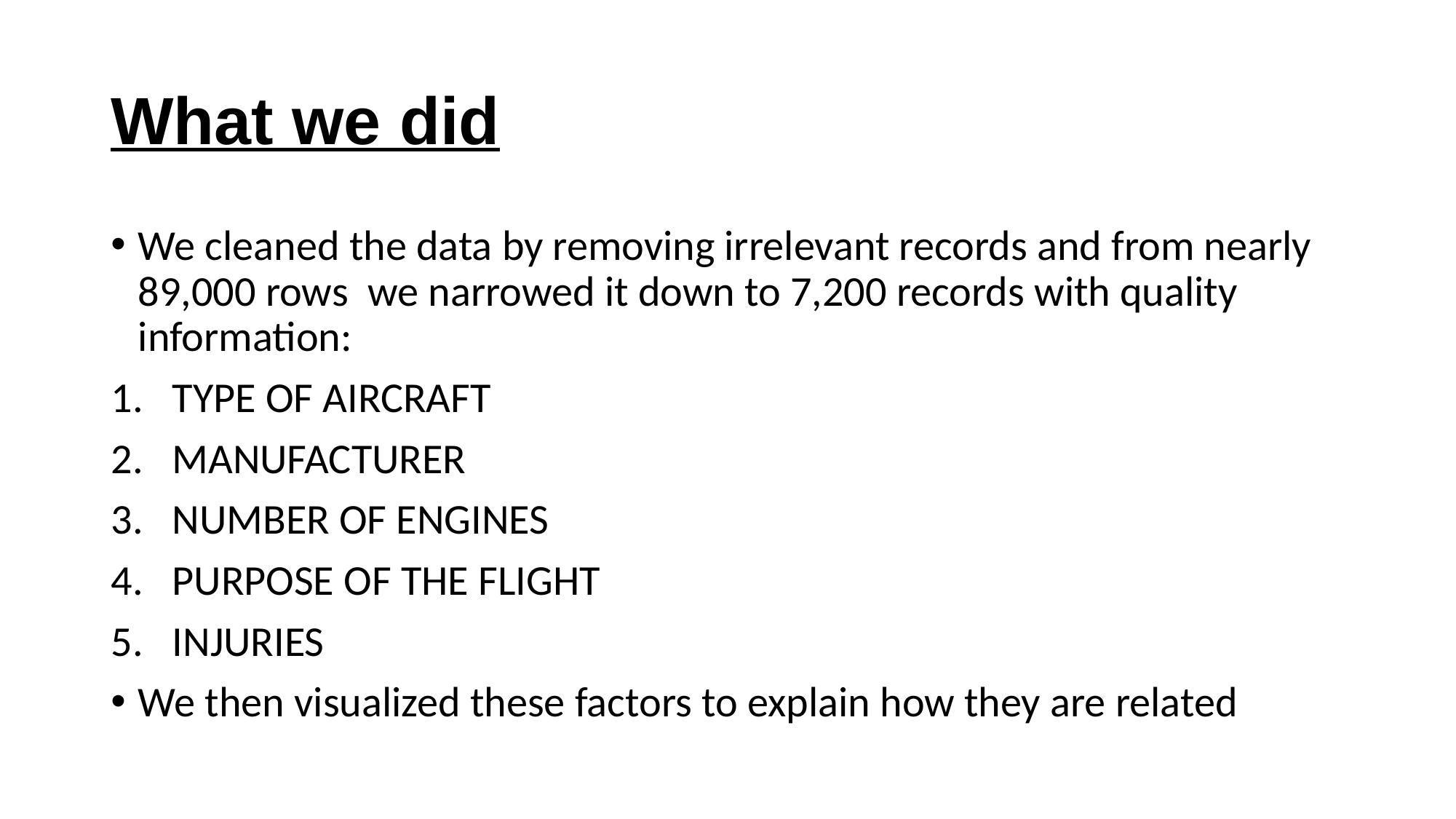

# What we did
We cleaned the data by removing irrelevant records and from nearly 89,000 rows  we narrowed it down to 7,200 records with quality information:
TYPE OF AIRCRAFT
MANUFACTURER
NUMBER OF ENGINES
PURPOSE OF THE FLIGHT
INJURIES
We then visualized these factors to explain how they are related